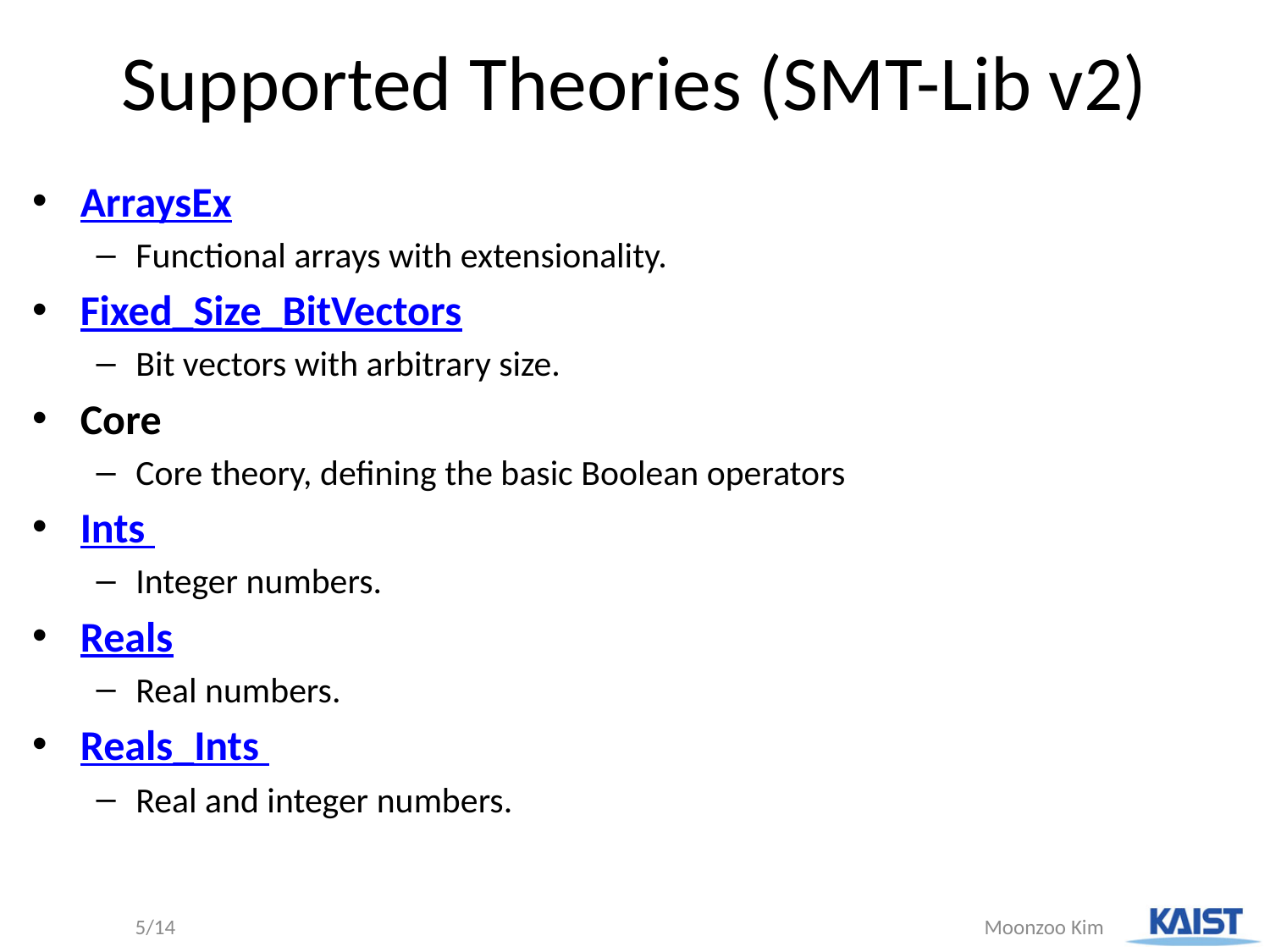

# Supported Theories (SMT-Lib v2)
ArraysEx
Functional arrays with extensionality.
Fixed_Size_BitVectors
Bit vectors with arbitrary size.
Core
Core theory, defining the basic Boolean operators
Ints
Integer numbers.
Reals
Real numbers.
Reals_Ints
Real and integer numbers.
5/14
Moonzoo Kim